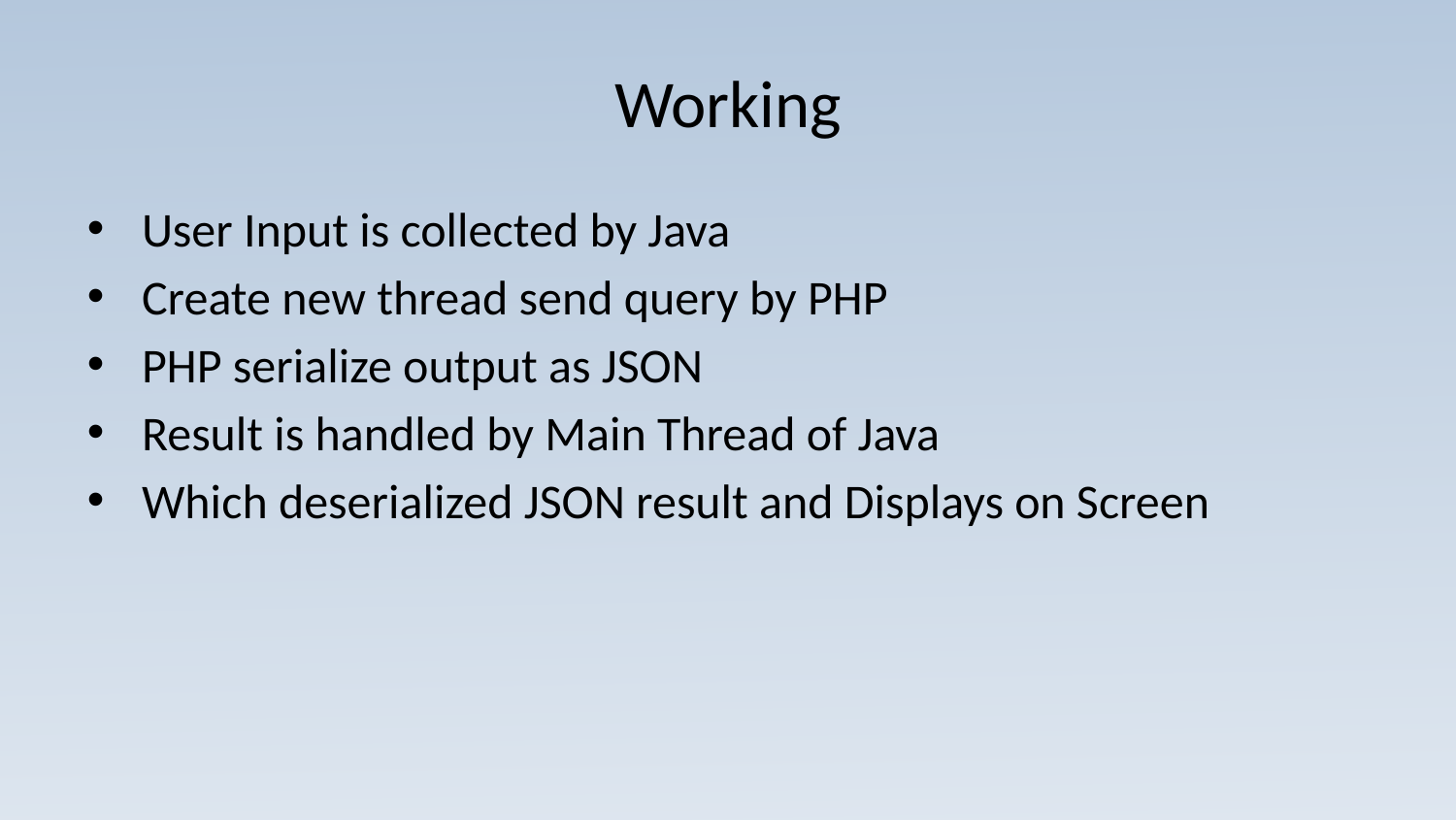

# Working
User Input is collected by Java
Create new thread send query by PHP
PHP serialize output as JSON
Result is handled by Main Thread of Java
Which deserialized JSON result and Displays on Screen